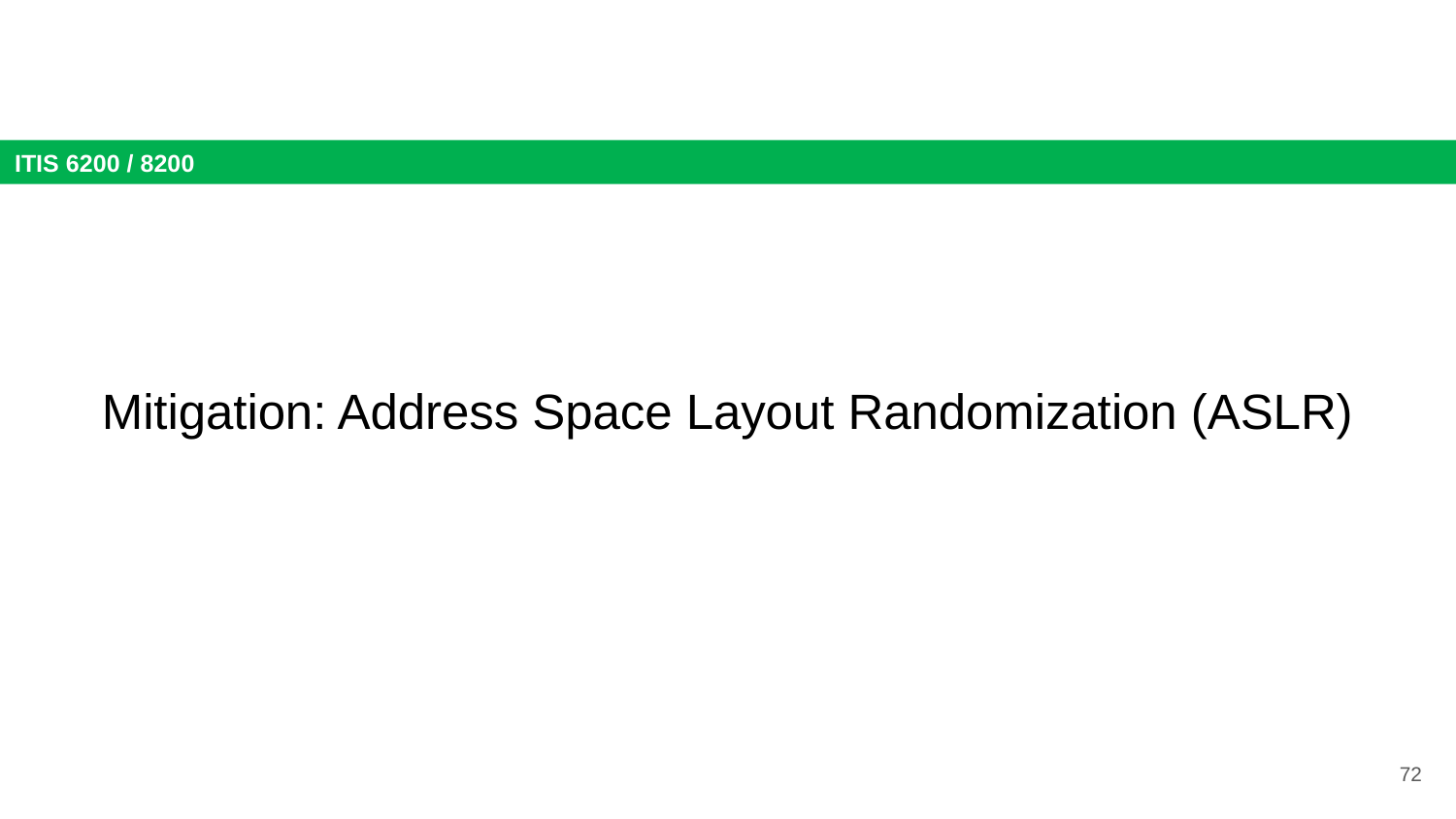

# Mitigation: Address Space Layout Randomization (ASLR)
72